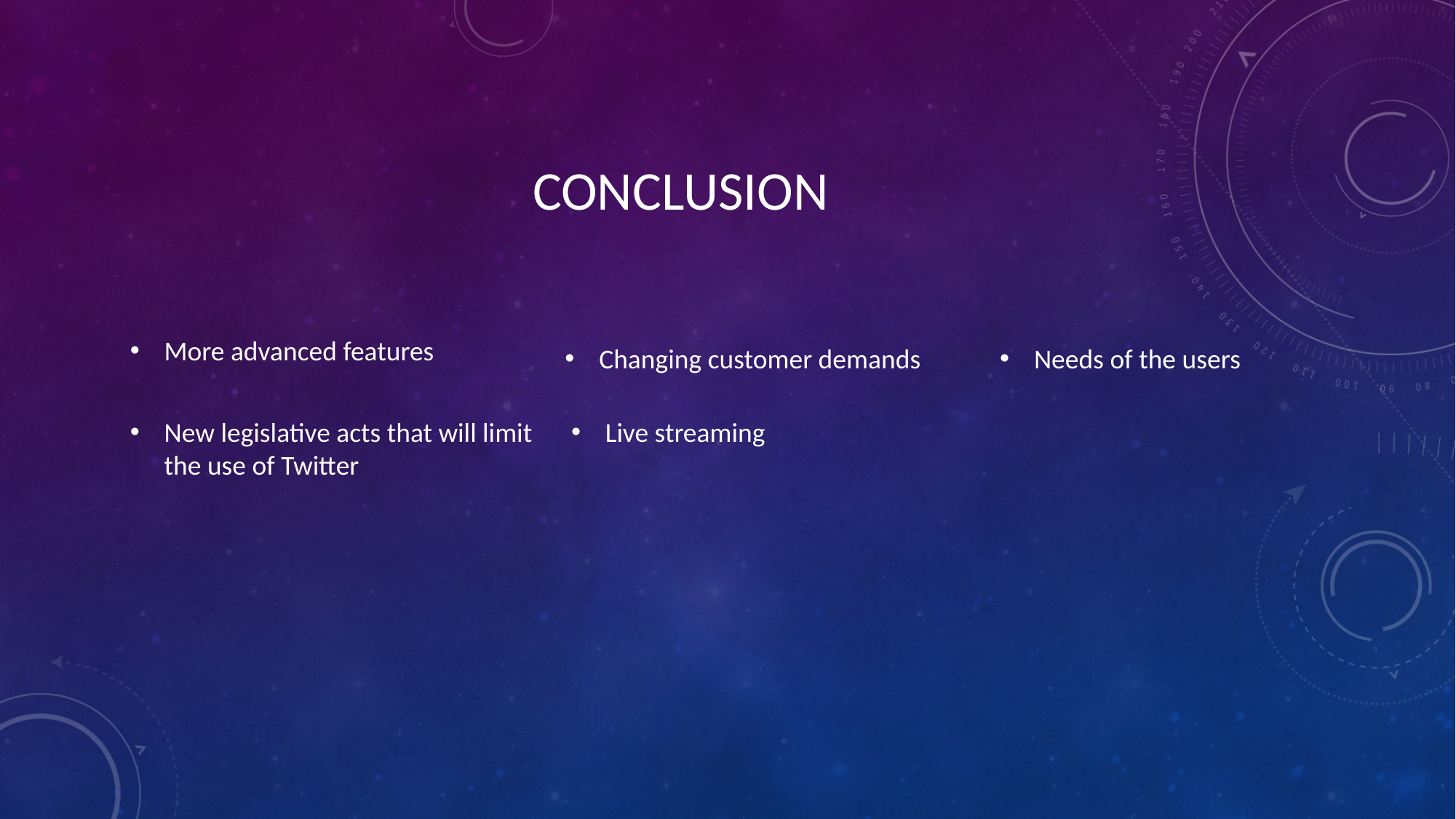

# Conclusion
More advanced features
Changing customer demands
Needs of the users
New legislative acts that will limit the use of Twitter
Live streaming